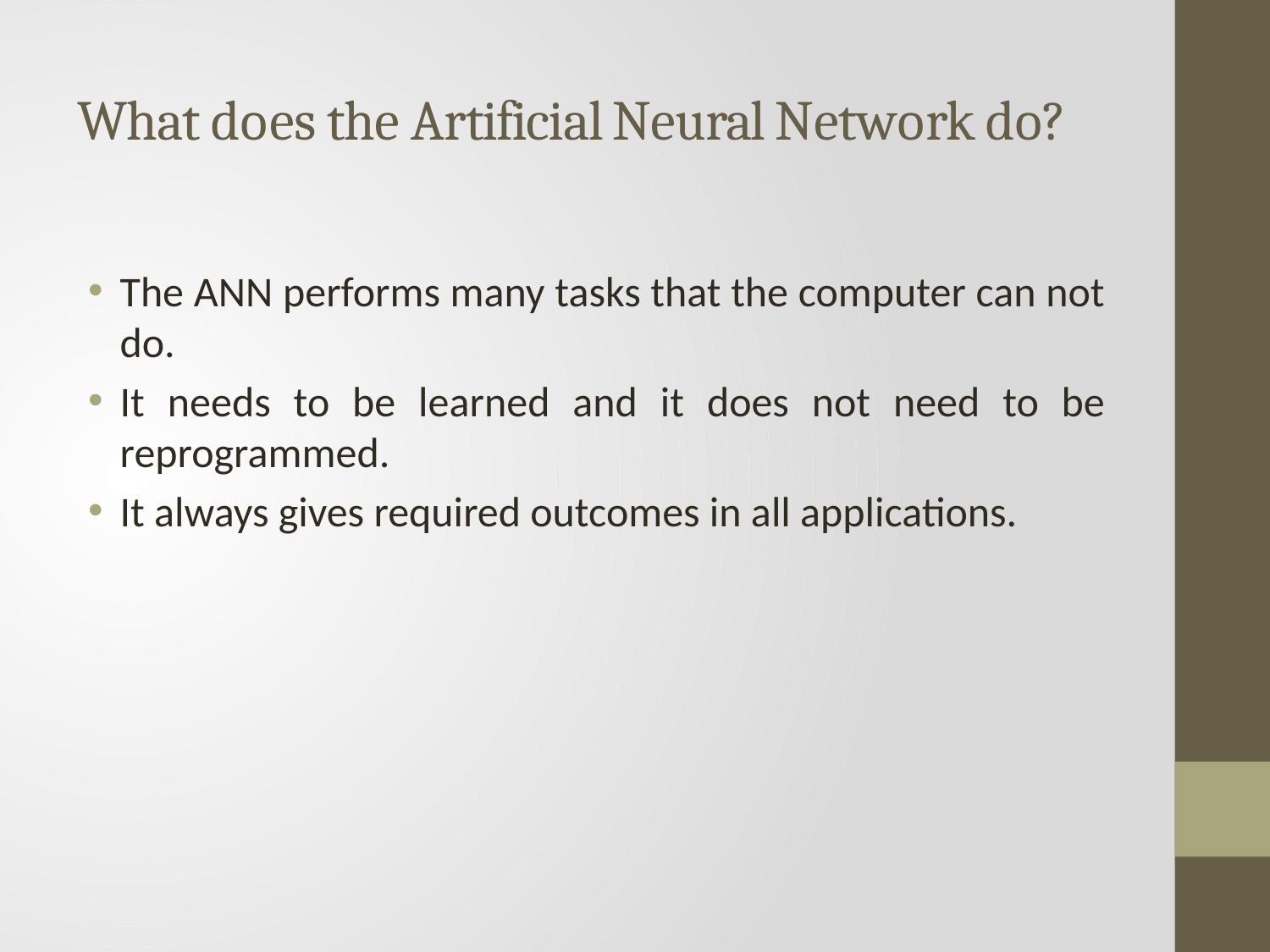

# What does the Artificial Neural Network do?
The ANN performs many tasks that the computer can not do.
It needs to be learned and it does not need to be reprogrammed.
It always gives required outcomes in all applications.